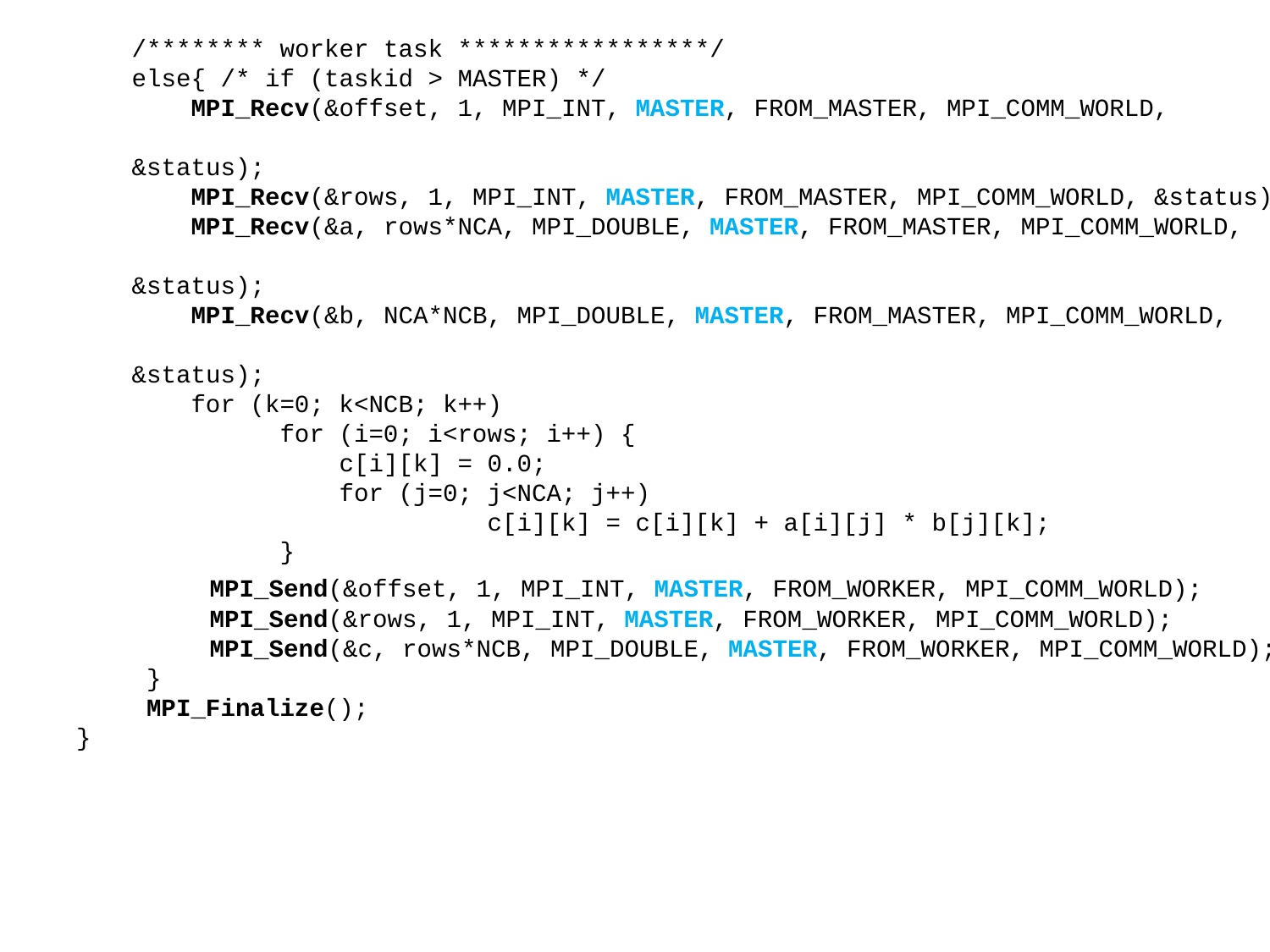

/******** worker task *****************/
else{ /* if (taskid > MASTER) */
    MPI_Recv(&offset, 1, MPI_INT, MASTER, FROM_MASTER, MPI_COMM_WORLD,
								   &status);
    MPI_Recv(&rows, 1, MPI_INT, MASTER, FROM_MASTER, MPI_COMM_WORLD, &status);
    MPI_Recv(&a, rows*NCA, MPI_DOUBLE, MASTER, FROM_MASTER, MPI_COMM_WORLD,
								    &status);
    MPI_Recv(&b, NCA*NCB, MPI_DOUBLE, MASTER, FROM_MASTER, MPI_COMM_WORLD,
								    &status);
    for (k=0; k<NCB; k++)
          for (i=0; i<rows; i++) {
              c[i][k] = 0.0;
              for (j=0; j<NCA; j++)
                        c[i][k] = c[i][k] + a[i][j] * b[j][k];
          }
       MPI_Send(&offset, 1, MPI_INT, MASTER, FROM_WORKER, MPI_COMM_WORLD);
         MPI_Send(&rows, 1, MPI_INT, MASTER, FROM_WORKER, MPI_COMM_WORLD);
         MPI_Send(&c, rows*NCB, MPI_DOUBLE, MASTER, FROM_WORKER, MPI_COMM_WORLD);
 }
 MPI_Finalize();
}